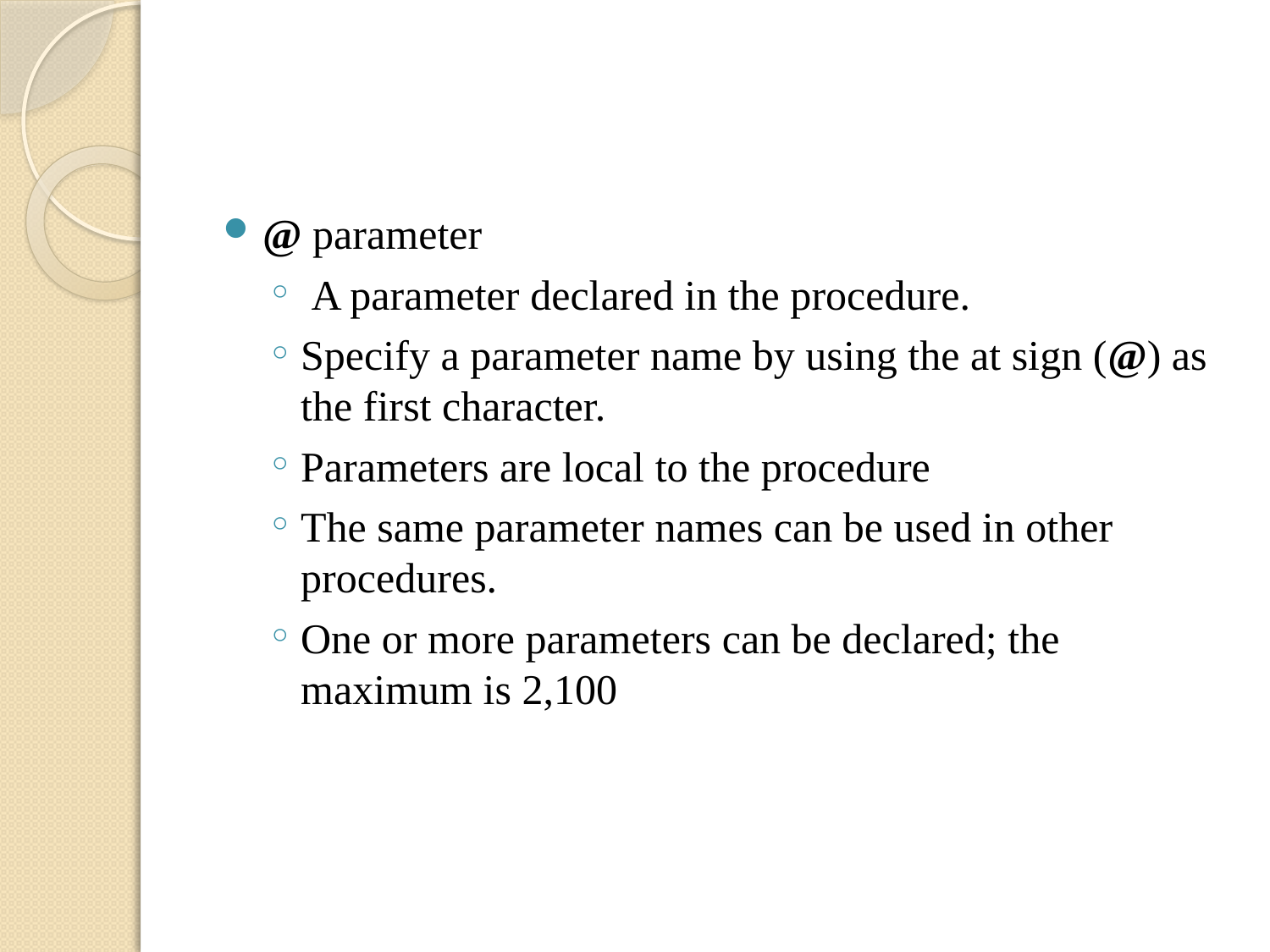

#
@ parameter
 A parameter declared in the procedure.
Specify a parameter name by using the at sign (@) as the first character.
Parameters are local to the procedure
The same parameter names can be used in other procedures.
One or more parameters can be declared; the maximum is 2,100